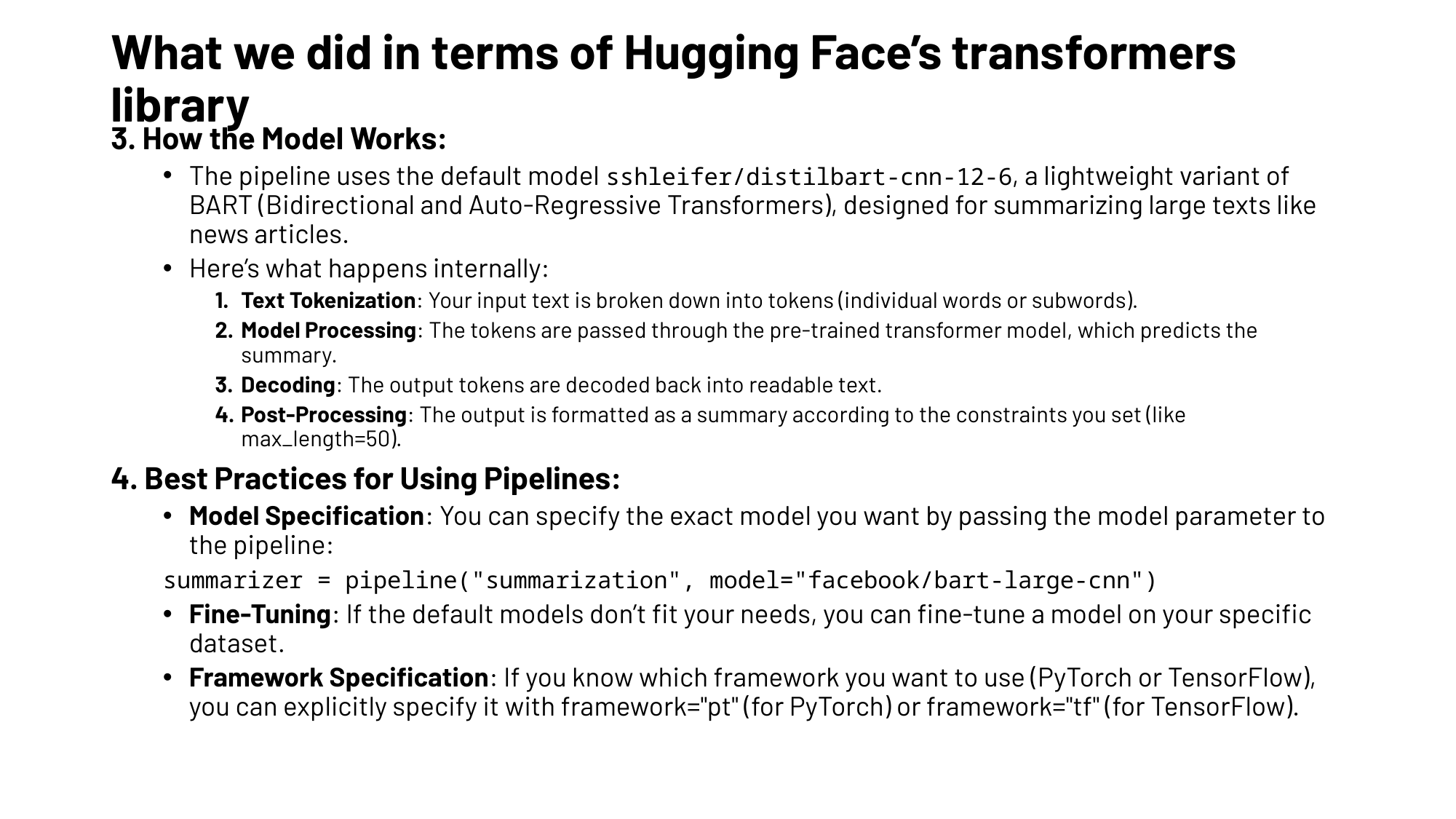

# What we did in terms of Hugging Face’s transformers library
3. How the Model Works:
The pipeline uses the default model sshleifer/distilbart-cnn-12-6, a lightweight variant of BART (Bidirectional and Auto-Regressive Transformers), designed for summarizing large texts like news articles.
Here’s what happens internally:
Text Tokenization: Your input text is broken down into tokens (individual words or subwords).
Model Processing: The tokens are passed through the pre-trained transformer model, which predicts the summary.
Decoding: The output tokens are decoded back into readable text.
Post-Processing: The output is formatted as a summary according to the constraints you set (like max_length=50).
4. Best Practices for Using Pipelines:
Model Specification: You can specify the exact model you want by passing the model parameter to the pipeline:
	summarizer = pipeline("summarization", model="facebook/bart-large-cnn")
Fine-Tuning: If the default models don’t fit your needs, you can fine-tune a model on your specific dataset.
Framework Specification: If you know which framework you want to use (PyTorch or TensorFlow), you can explicitly specify it with framework="pt" (for PyTorch) or framework="tf" (for TensorFlow).